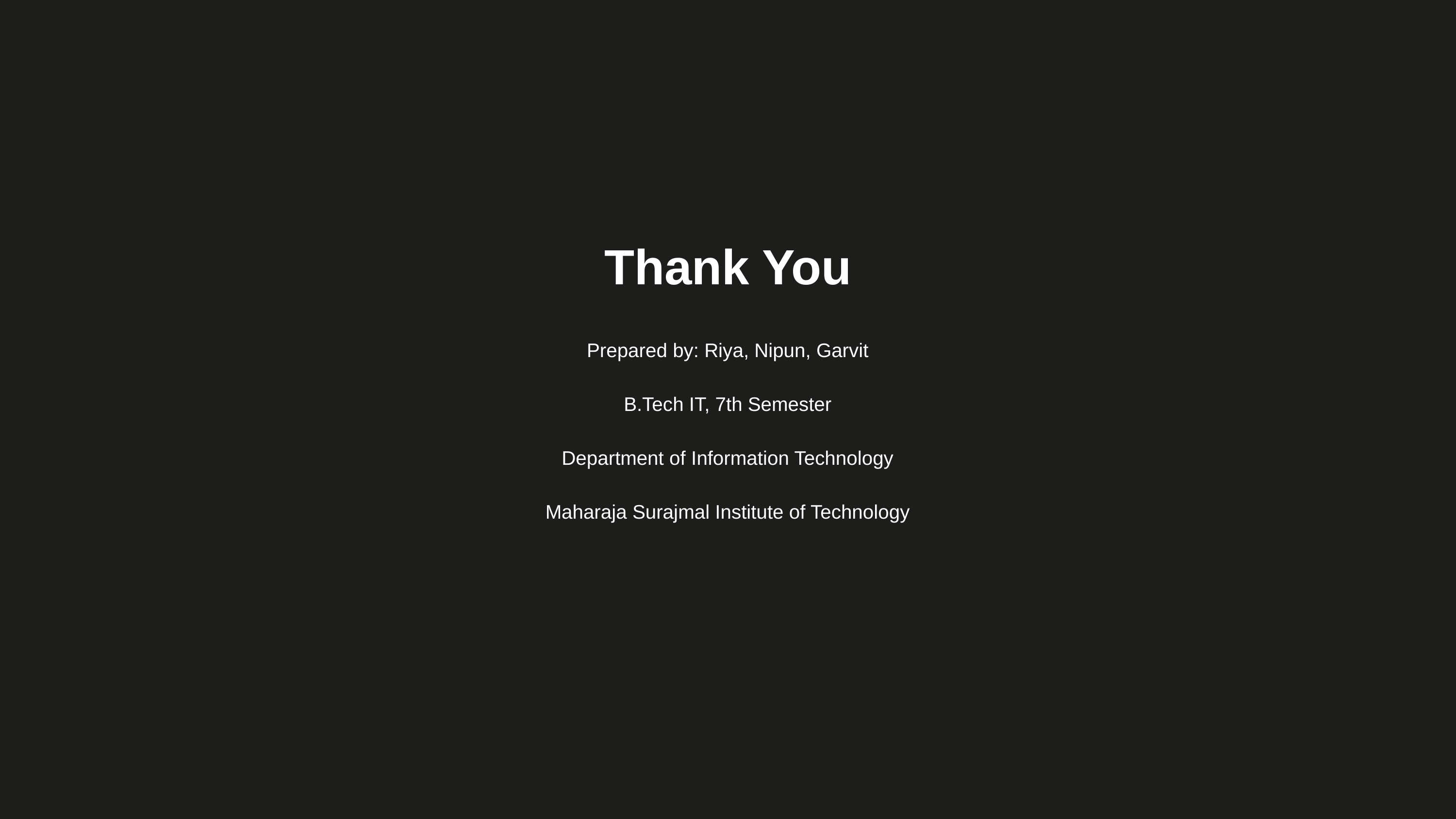

Thank You
Prepared by: Riya, Nipun, Garvit
B.Tech IT, 7th Semester
Department of Information Technology
Maharaja Surajmal Institute of Technology